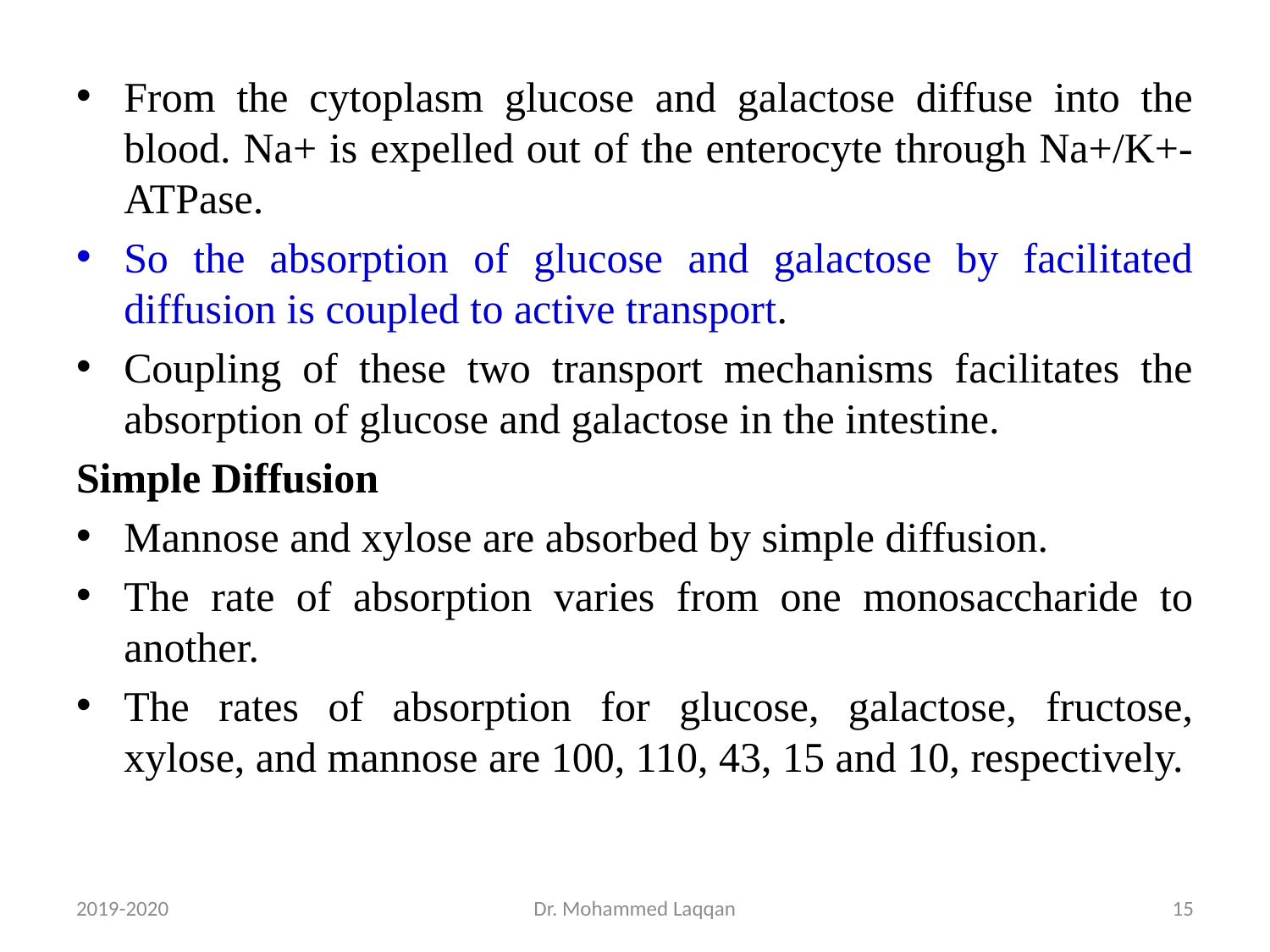

From the cytoplasm glucose and galactose diffuse into the blood. Na+ is expelled out of the enterocyte through Na+/K+- ATPase.
So the absorption of glucose and galactose by facilitated diffusion is coupled to active transport.
Coupling of these two transport mechanisms facilitates the absorption of glucose and galactose in the intestine.
Simple Diffusion
Mannose and xylose are absorbed by simple diffusion.
The rate of absorption varies from one monosaccharide to another.
The rates of absorption for glucose, galactose, fructose, xylose, and mannose are 100, 110, 43, 15 and 10, respectively.
2019-2020
Dr. Mohammed Laqqan
15